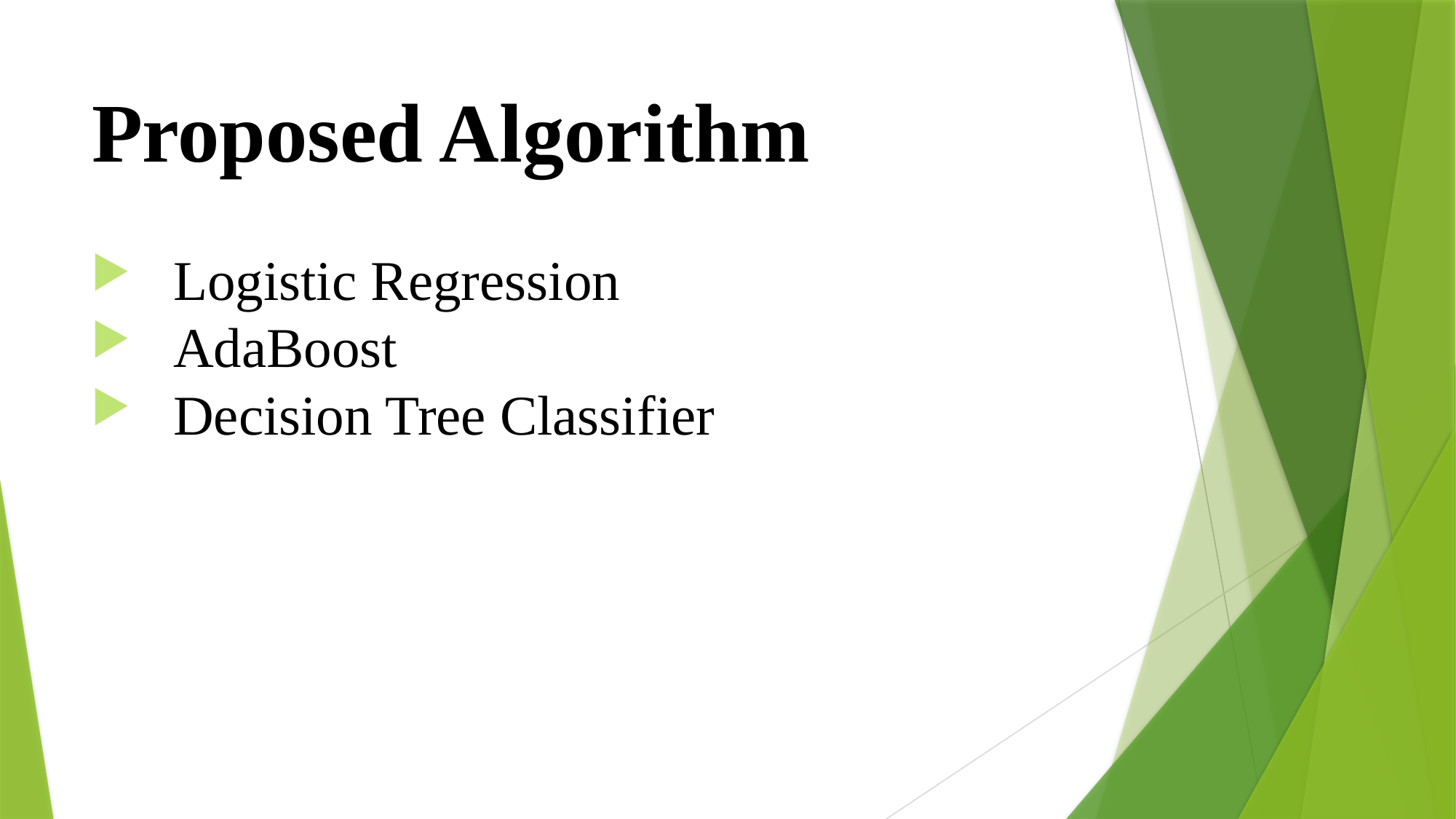

# Proposed Algorithm

Logistic Regression
AdaBoost
Decision Tree Classifier